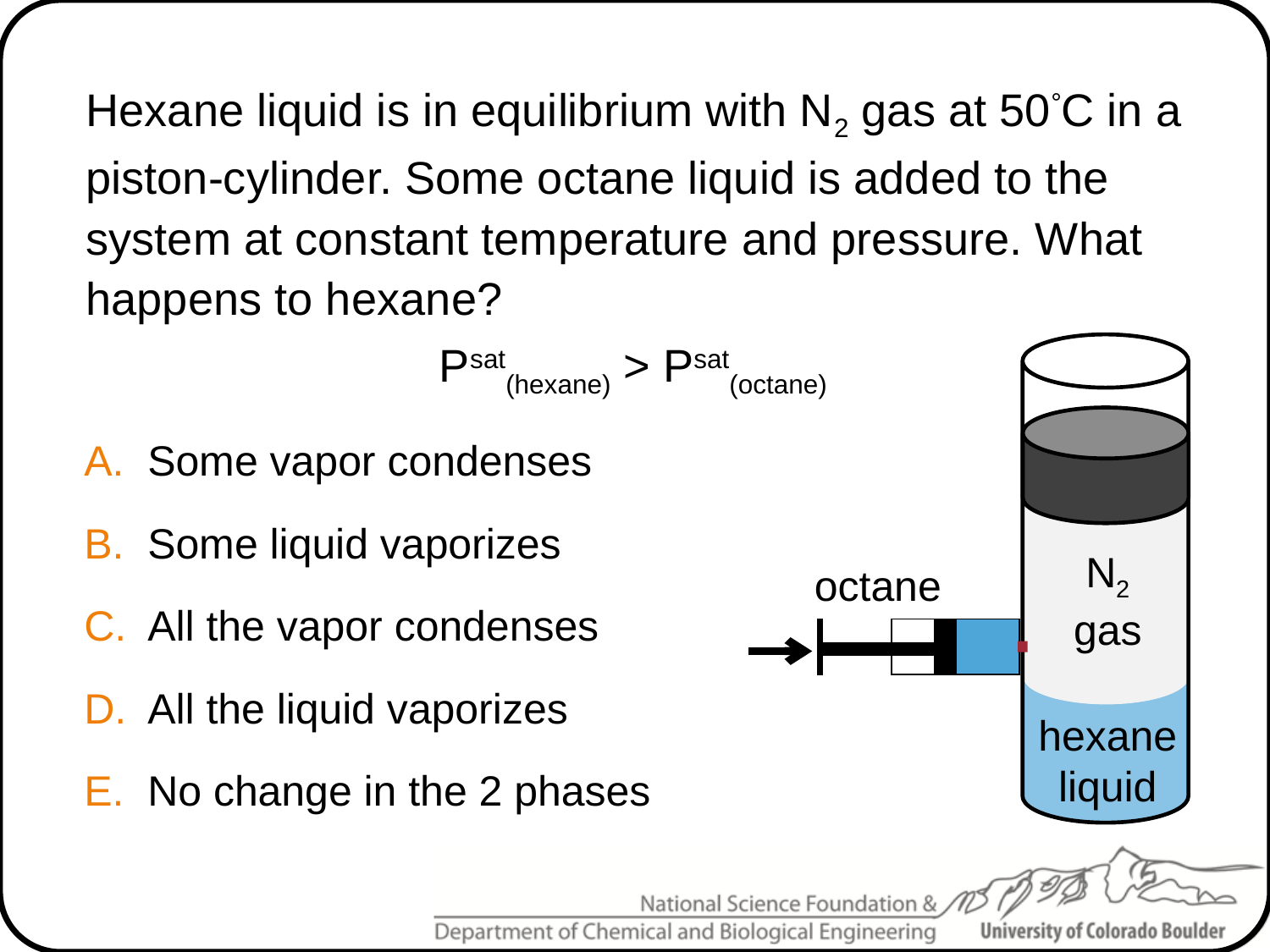

Hexane liquid is in equilibrium with N2 gas at 50°C in a piston-cylinder. Some octane liquid is added to the system at constant temperature and pressure. What happens to hexane?

Psat(hexane) > Psat(octane)

N2
gas

octane

hexane
liquid
Some vapor condenses
Some liquid vaporizes
All the vapor condenses
All the liquid vaporizes
No change in the 2 phases